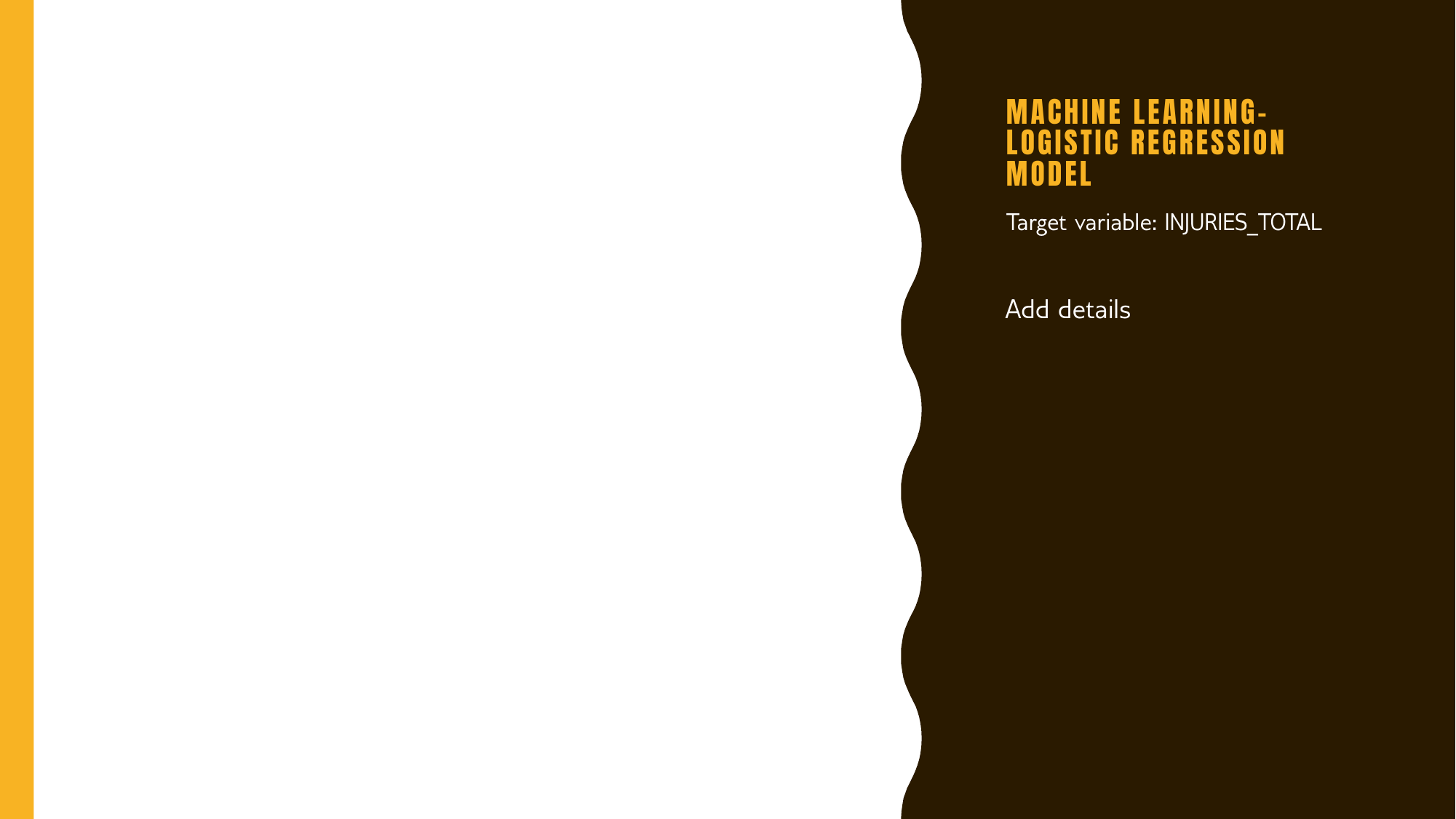

# Machine learning– logistic Regression Model
Target variable: INJURIES_TOTAL
Add details